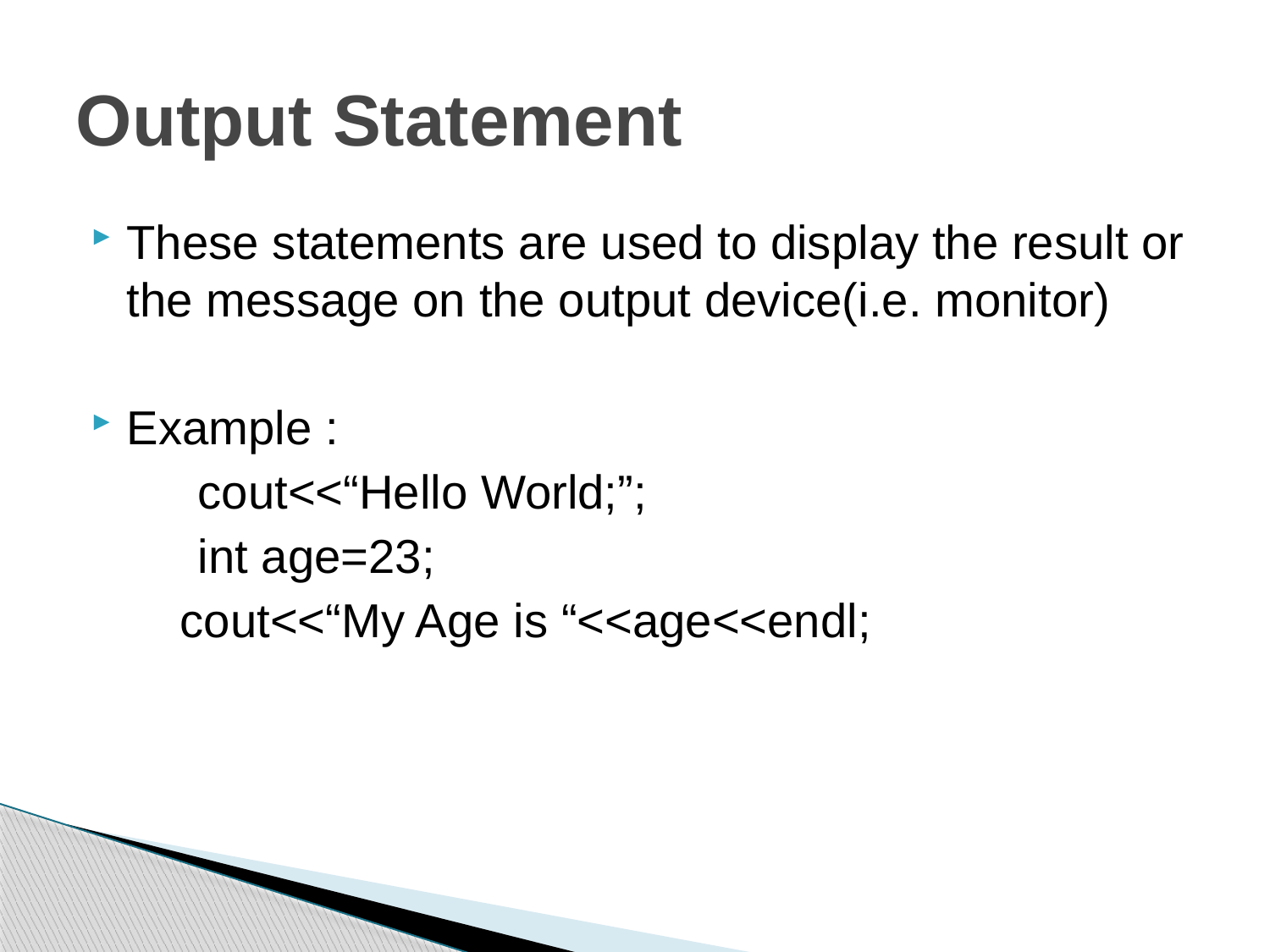

# Output Statement
These statements are used to display the result or the message on the output device(i.e. monitor)

Example :
        cout<<“Hello World;”;
        int age=23;
	    cout<<“My Age is “<<age<<endl;